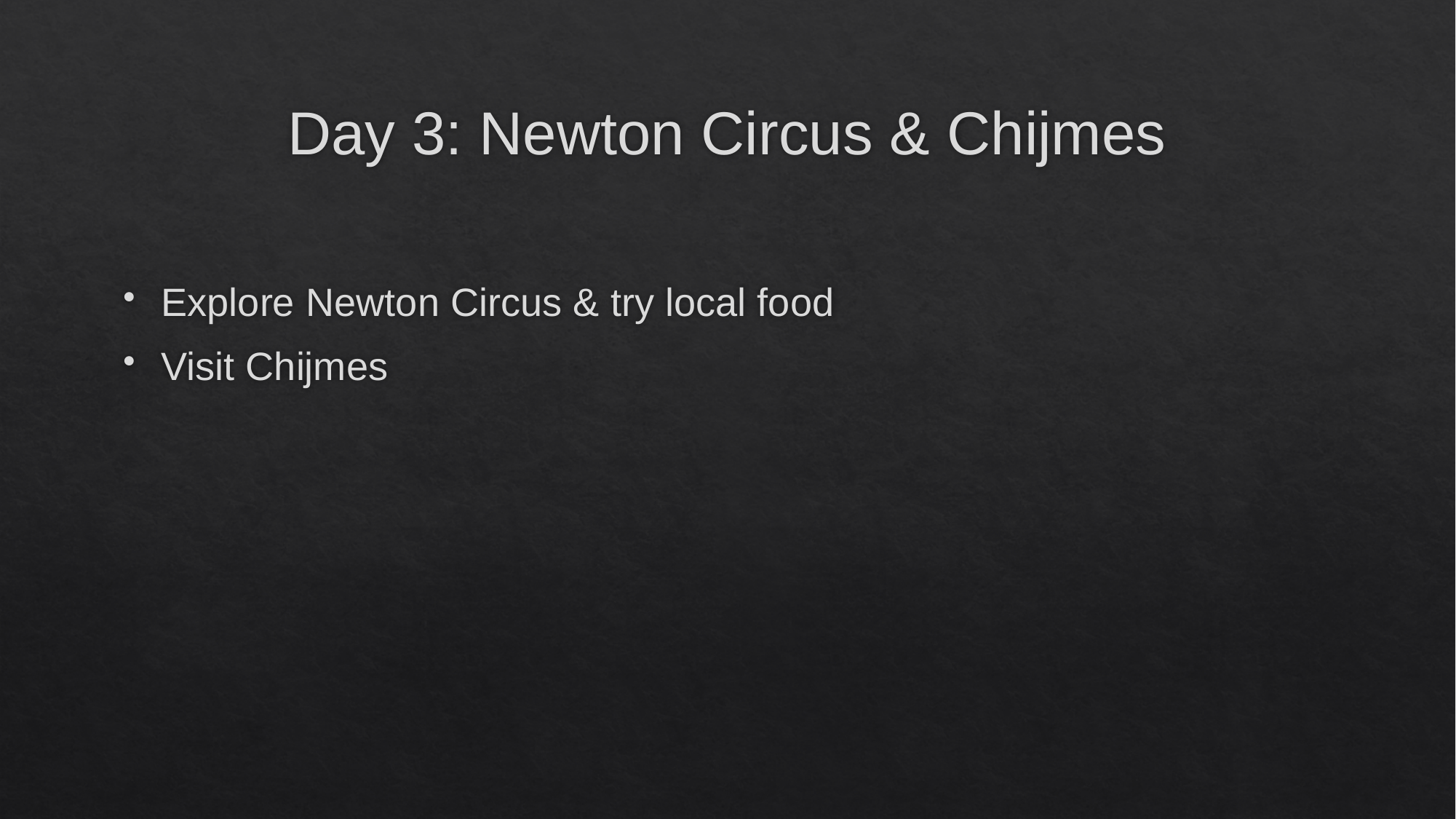

# Day 3: Newton Circus & Chijmes

Explore Newton Circus & try local food
Visit Chijmes